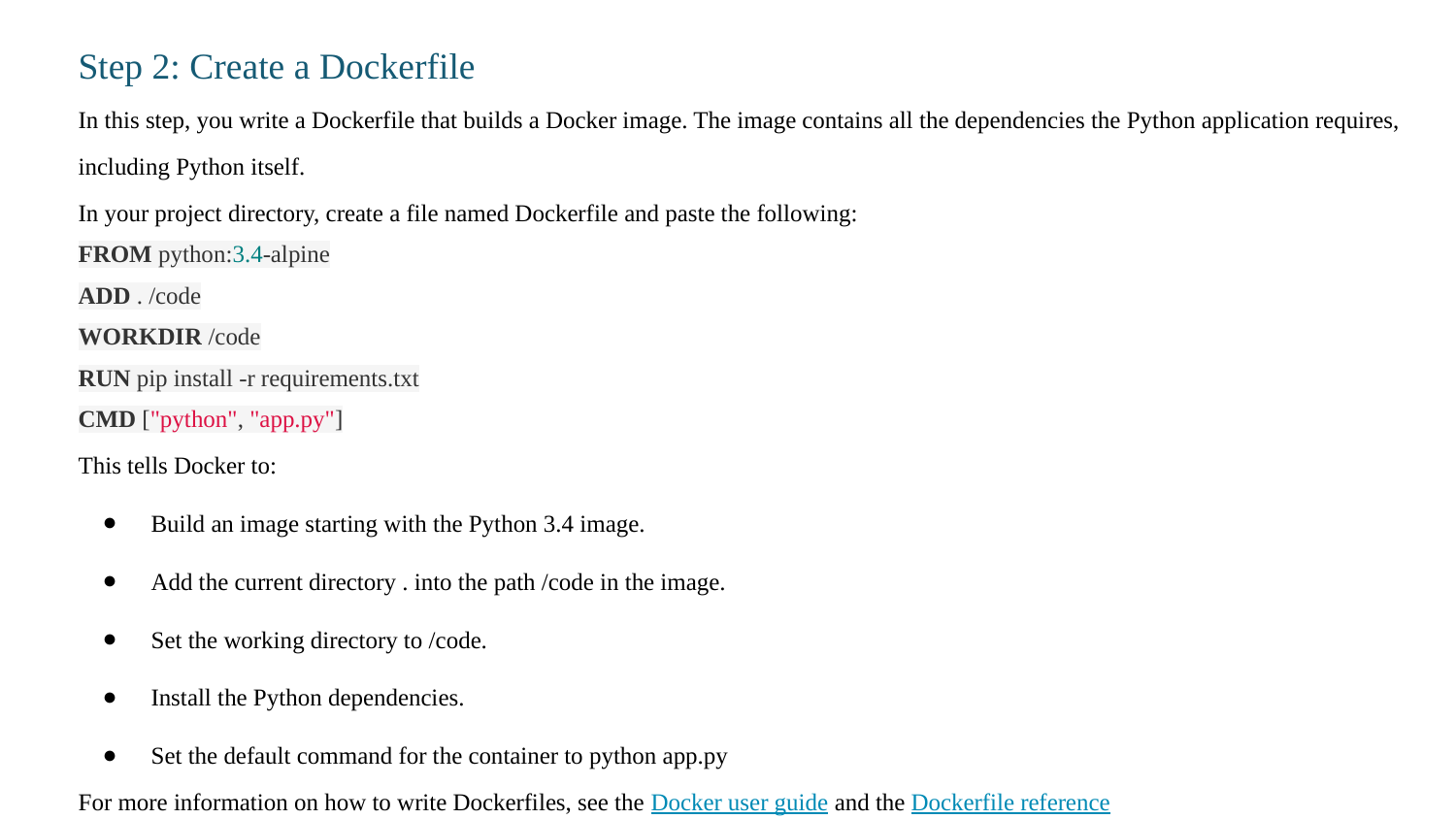

Step 2: Create a Dockerfile
In this step, you write a Dockerfile that builds a Docker image. The image contains all the dependencies the Python application requires, including Python itself.
In your project directory, create a file named Dockerfile and paste the following:
FROM python:3.4-alpine
ADD . /code
WORKDIR /code
RUN pip install -r requirements.txt
CMD ["python", "app.py"]
This tells Docker to:
Build an image starting with the Python 3.4 image.
Add the current directory . into the path /code in the image.
Set the working directory to /code.
Install the Python dependencies.
Set the default command for the container to python app.py
For more information on how to write Dockerfiles, see the Docker user guide and the Dockerfile reference